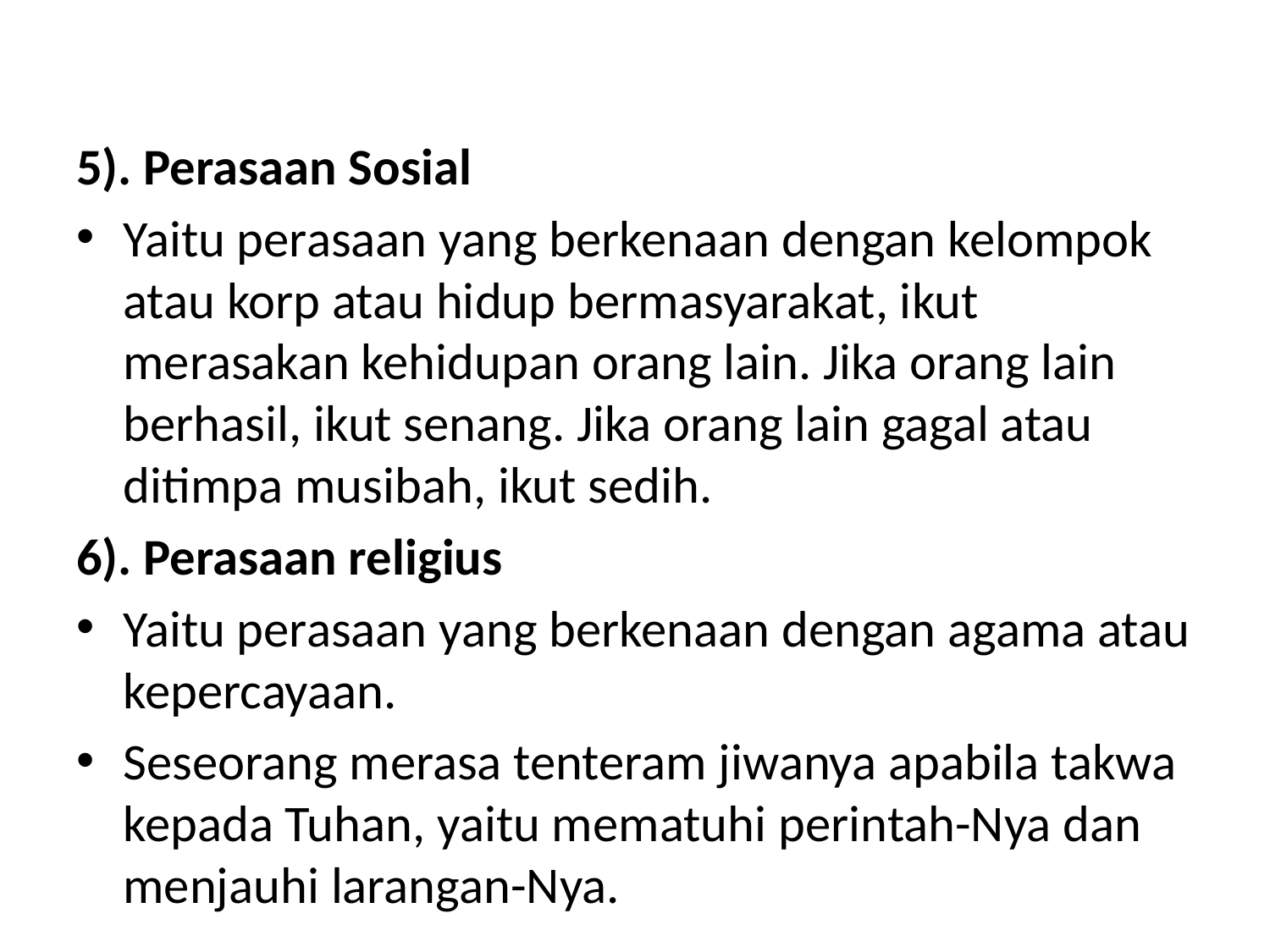

#
5). Perasaan Sosial
Yaitu perasaan yang berkenaan dengan kelompok atau korp atau hidup bermasyarakat, ikut merasakan kehidupan orang lain. Jika orang lain berhasil, ikut senang. Jika orang lain gagal atau ditimpa musibah, ikut sedih.
6). Perasaan religius
Yaitu perasaan yang berkenaan dengan agama atau kepercayaan.
Seseorang merasa tenteram jiwanya apabila takwa kepada Tuhan, yaitu mematuhi perintah-Nya dan menjauhi larangan-Nya.